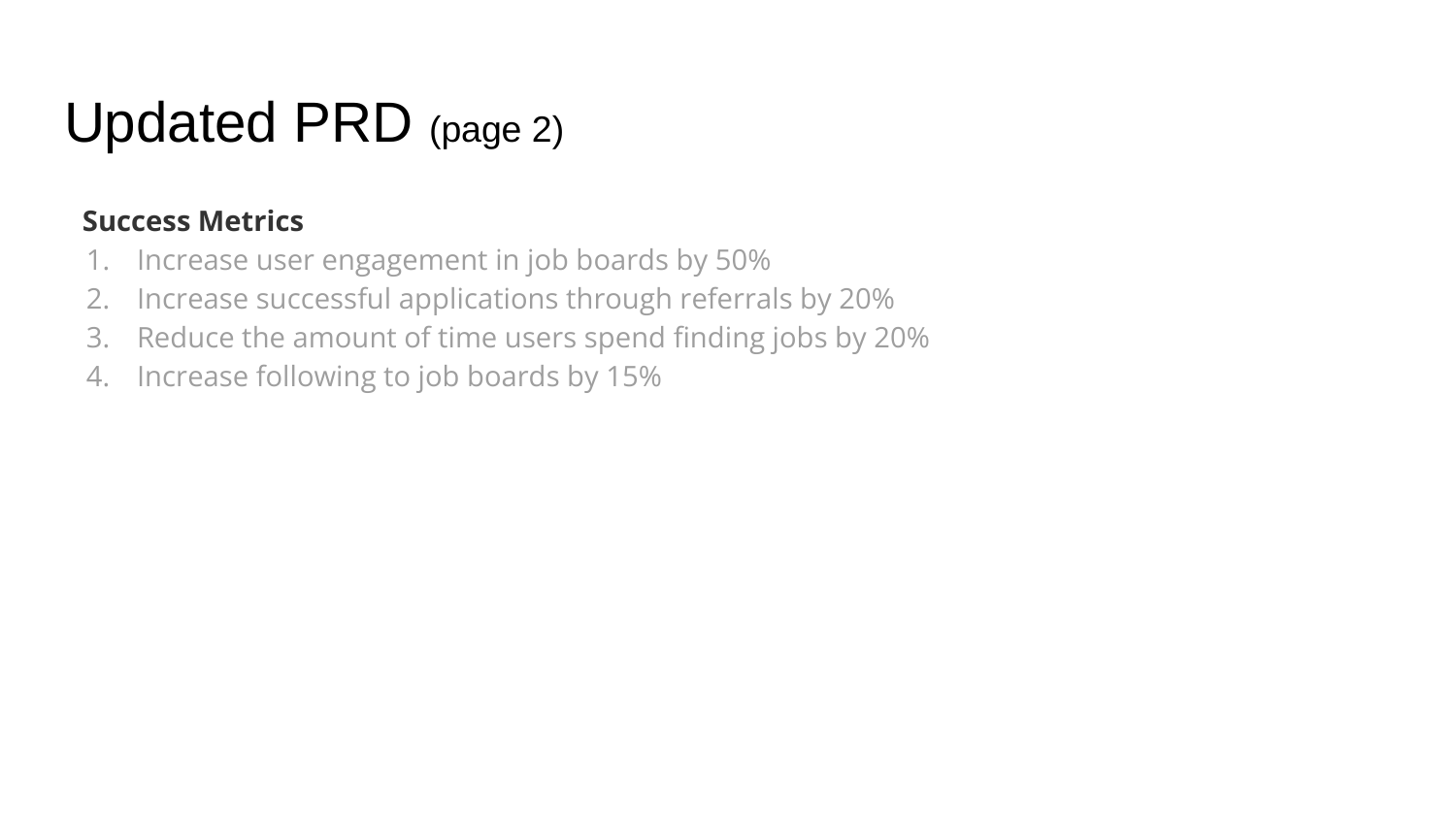

# Updated PRD (page 2)
Success Metrics
Increase user engagement in job boards by 50%
Increase successful applications through referrals by 20%
Reduce the amount of time users spend finding jobs by 20%
Increase following to job boards by 15%